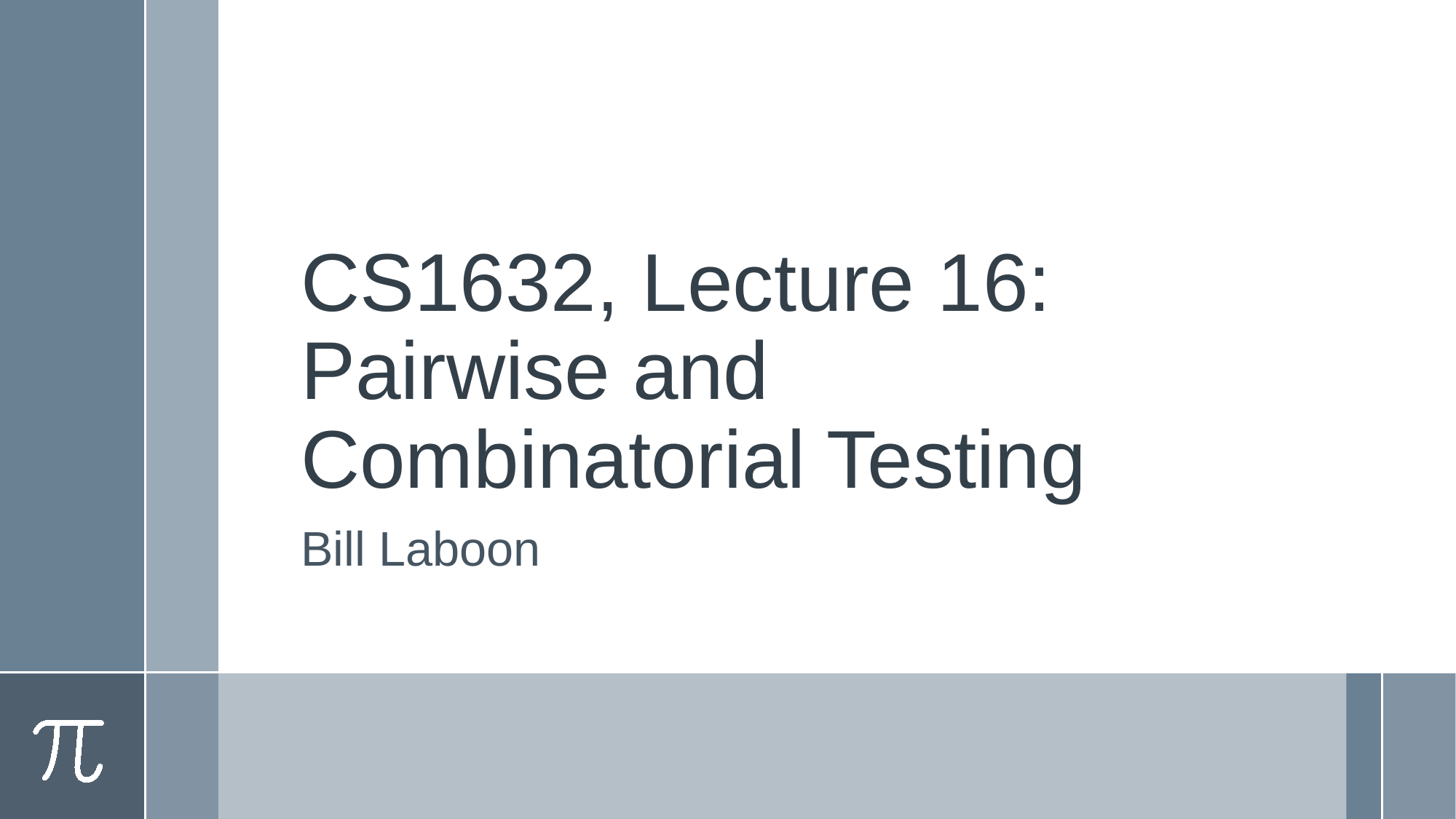

# CS1632, Lecture 16: Pairwise and Combinatorial Testing
Bill Laboon